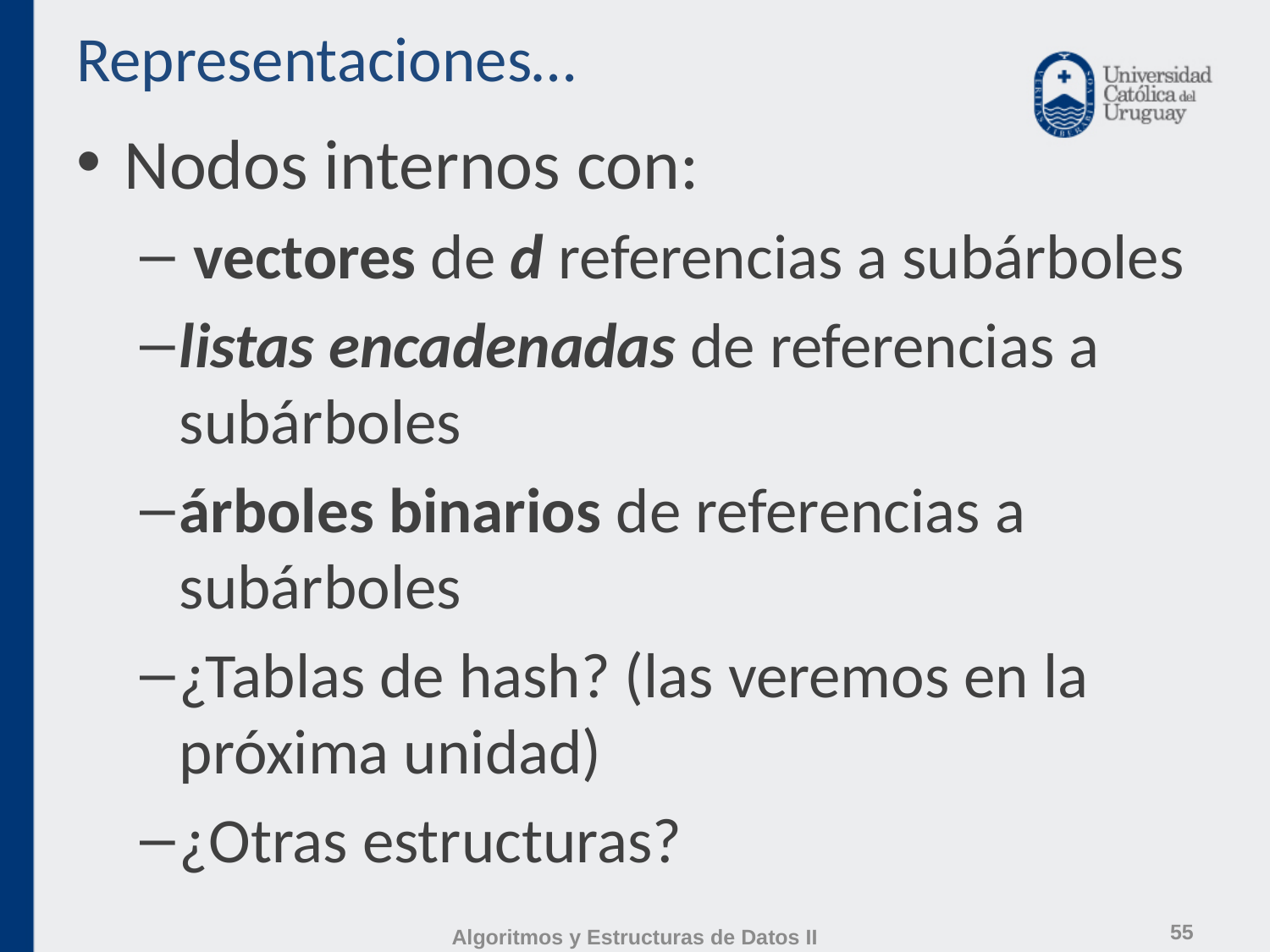

# Representaciones…
Nodos internos con:
 vectores de d referencias a subárboles
listas encadenadas de referencias a subárboles
árboles binarios de referencias a subárboles
¿Tablas de hash? (las veremos en la próxima unidad)
¿Otras estructuras?
55
Algoritmos y Estructuras de Datos II